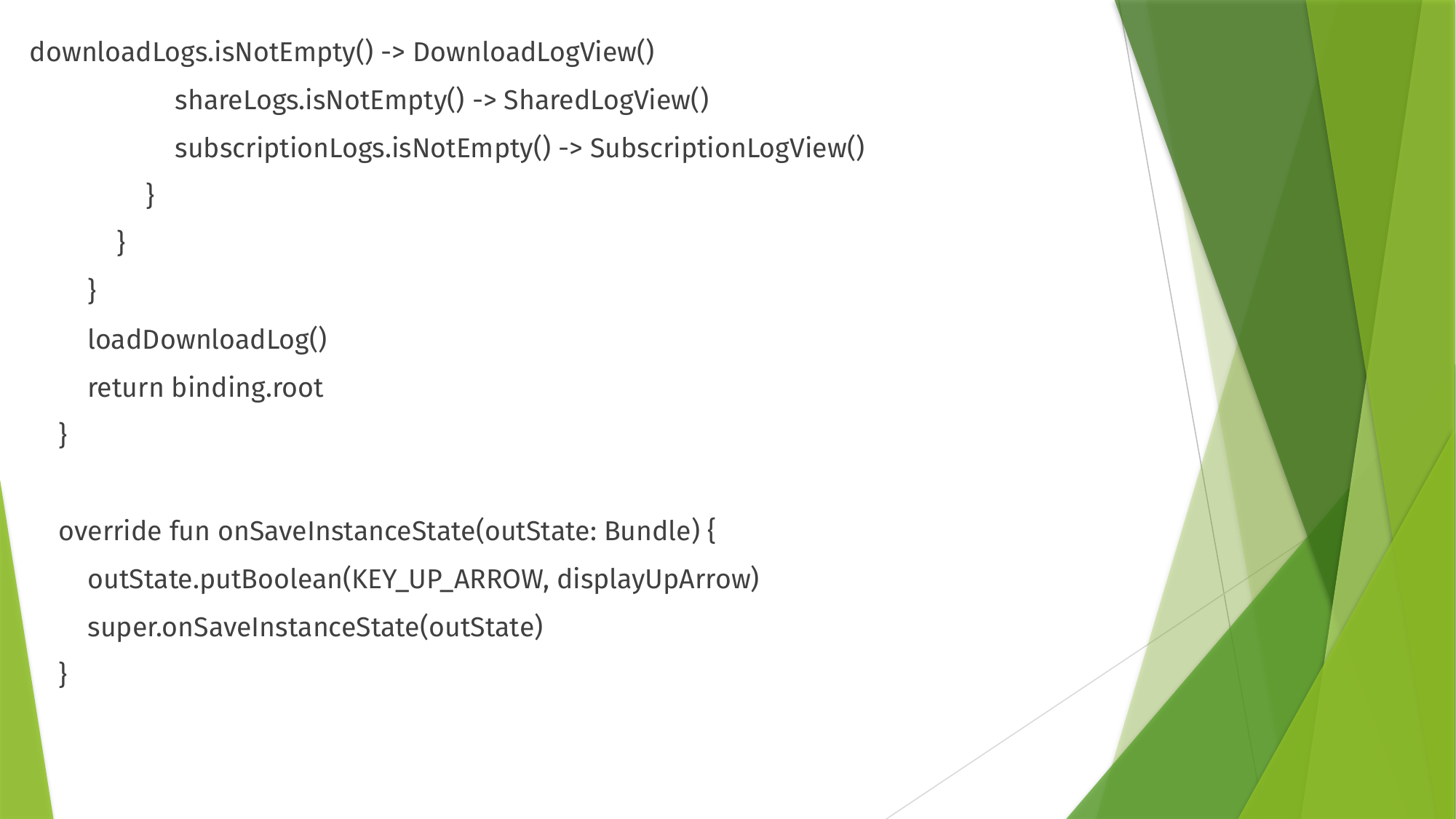

downloadLogs.isNotEmpty() -> DownloadLogView()
                    shareLogs.isNotEmpty() -> SharedLogView()
                    subscriptionLogs.isNotEmpty() -> SubscriptionLogView()
                }
            }
        }
        loadDownloadLog()
        return binding.root
    }

    override fun onSaveInstanceState(outState: Bundle) {
        outState.putBoolean(KEY_UP_ARROW, displayUpArrow)
        super.onSaveInstanceState(outState)
    }